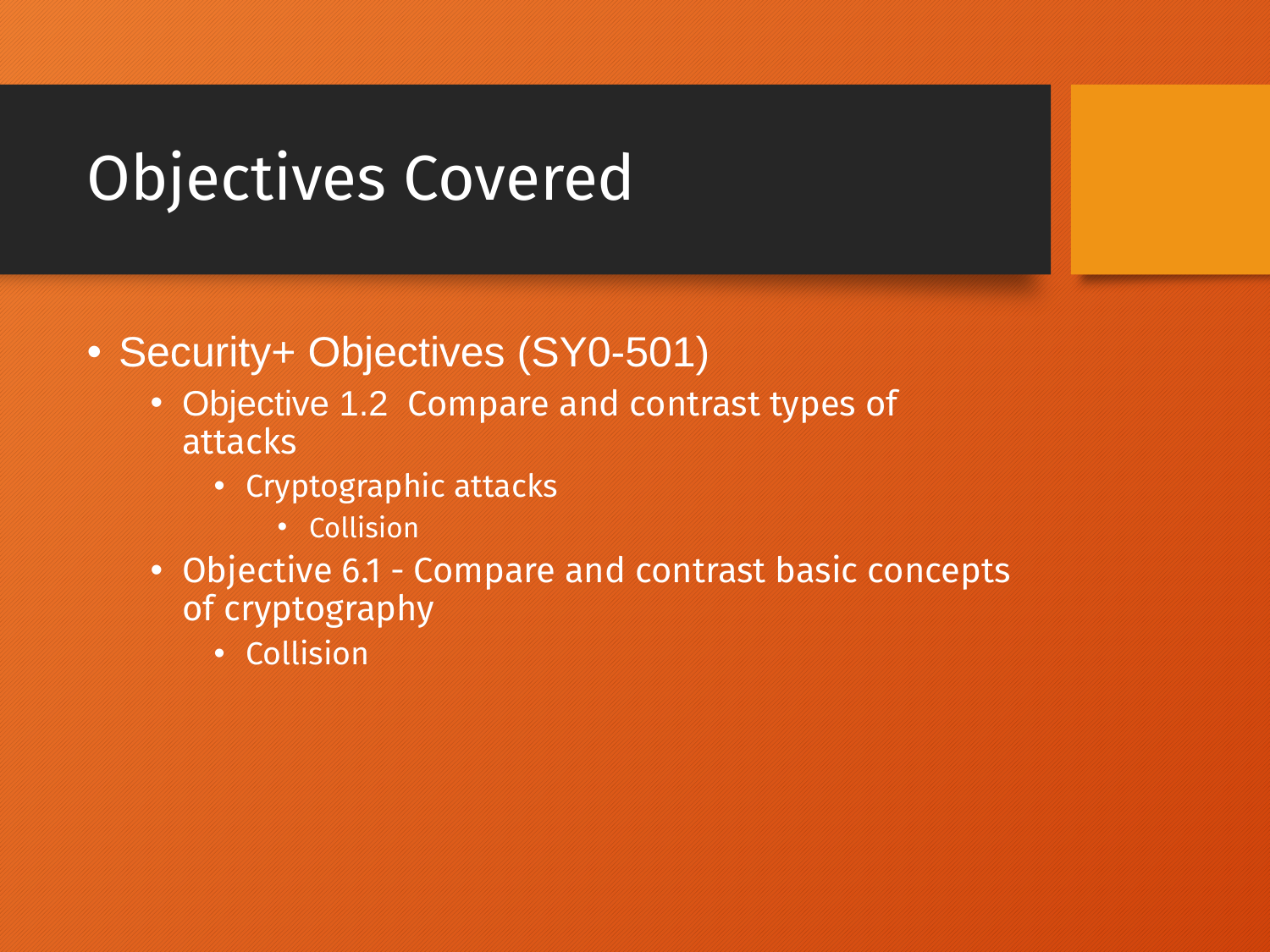

# Objectives Covered
Security+ Objectives (SY0-501)
Objective 1.2  Compare and contrast types of attacks
Cryptographic attacks
Collision
Objective 6.1 - Compare and contrast basic concepts of cryptography
Collision